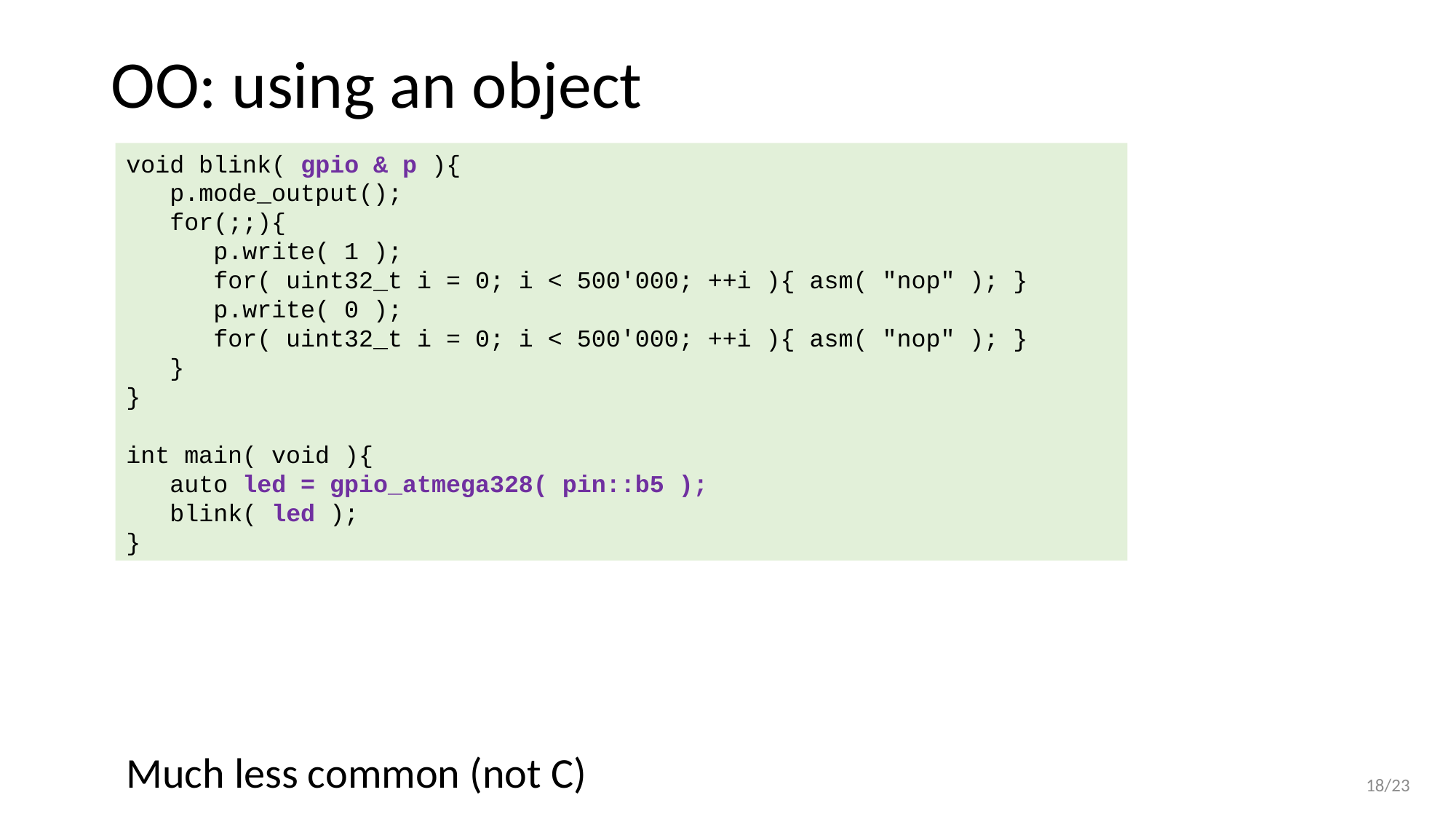

# OO: using an object
void blink( gpio & p ){
   p.mode_output();
   for(;;){
      p.write( 1 );
      for( uint32_t i = 0; i < 500'000; ++i ){ asm( "nop" ); }
      p.write( 0 );
      for( uint32_t i = 0; i < 500'000; ++i ){ asm( "nop" ); }
   }
}

int main( void ){
   auto led = gpio_atmega328( pin::b5 );
   blink( led );
}
Much less common (not C)
18/23